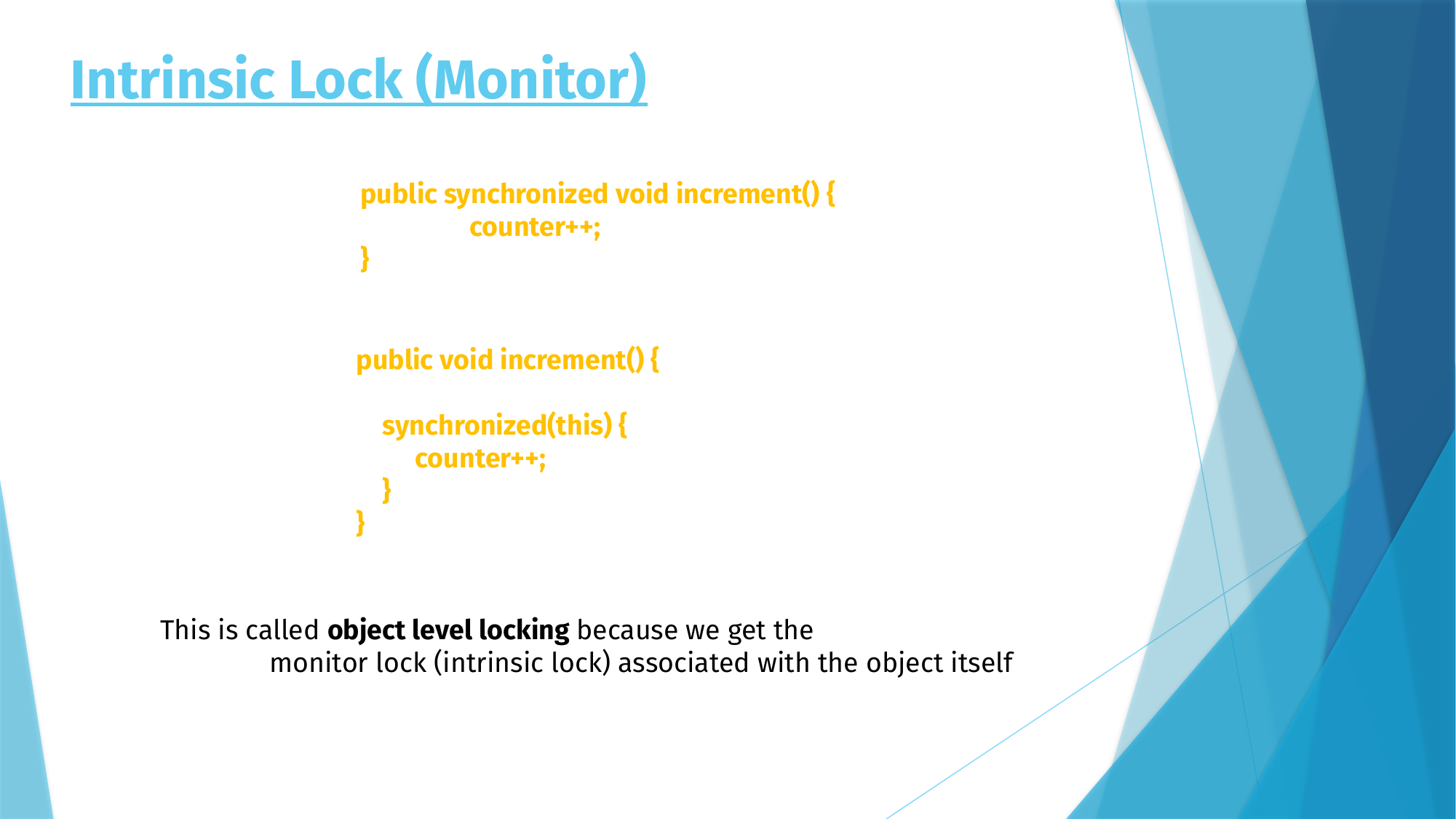

# Intrinsic Lock (Monitor)
public synchronized void increment() {
	counter++;
}
public void increment() {

    synchronized(this) {
         counter++;
    }
}
This is called object level locking because we get the
	monitor lock (intrinsic lock) associated with the object itself